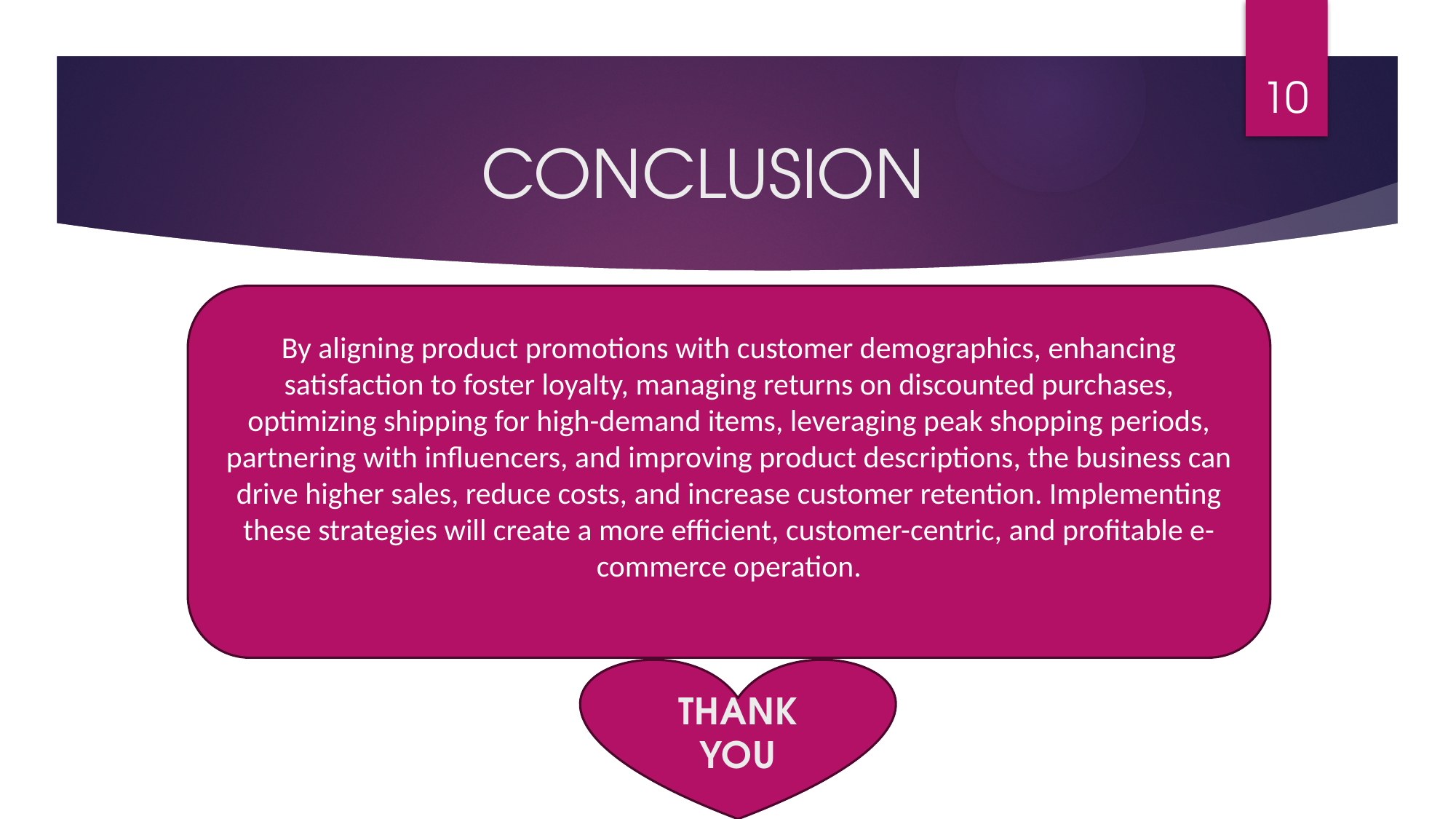

10
# CONCLUSION
By aligning product promotions with customer demographics, enhancing satisfaction to foster loyalty, managing returns on discounted purchases, optimizing shipping for high-demand items, leveraging peak shopping periods, partnering with influencers, and improving product descriptions, the business can drive higher sales, reduce costs, and increase customer retention. Implementing these strategies will create a more efficient, customer-centric, and profitable e-commerce operation.

THANK
YOU